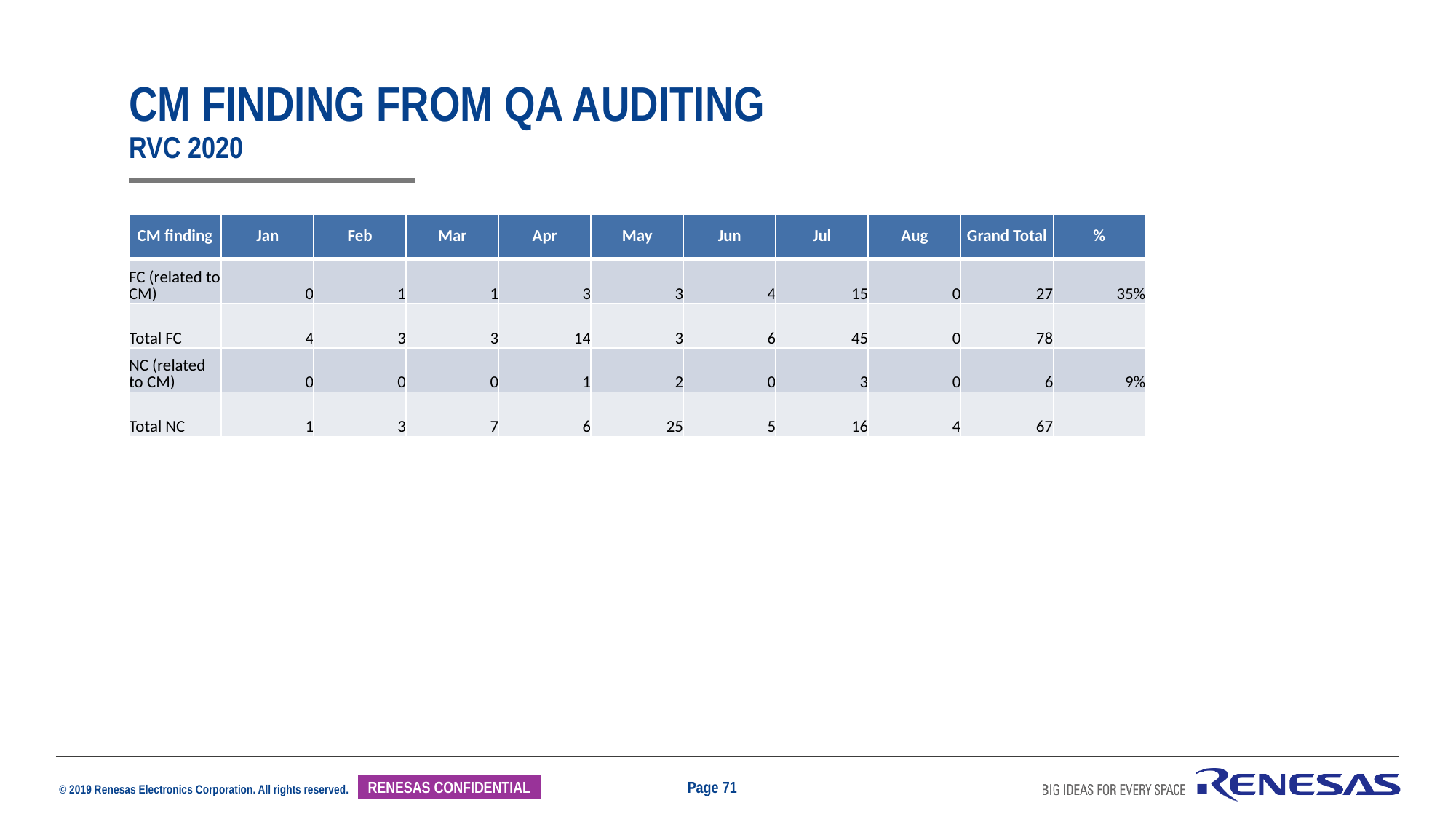

# Cm finding from QA auditing rvc 2020

| CM finding | Jan | Feb | Mar | Apr | May | Jun | Jul | Aug | Grand Total | % |
| --- | --- | --- | --- | --- | --- | --- | --- | --- | --- | --- |
| FC (related to CM) | 0 | 1 | 1 | 3 | 3 | 4 | 15 | 0 | 27 | 35% |
| Total FC | 4 | 3 | 3 | 14 | 3 | 6 | 45 | 0 | 78 |  |
| NC (related to CM) | 0 | 0 | 0 | 1 | 2 | 0 | 3 | 0 | 6 | 9% |
| Total NC | 1 | 3 | 7 | 6 | 25 | 5 | 16 | 4 | 67 |  |
Page 71